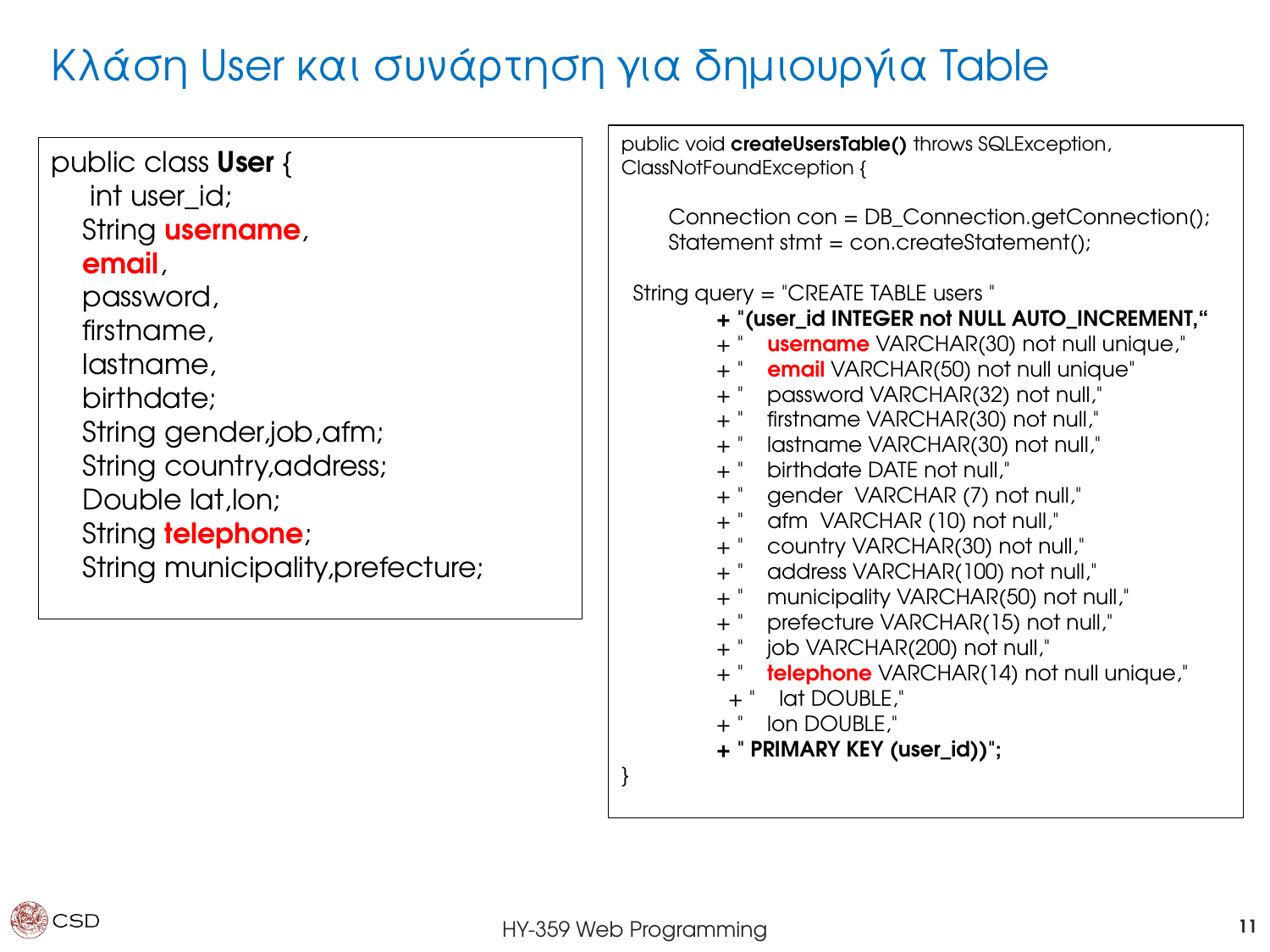

Κλάση User και συνάρτηση για δημιουργία Table
public void createUsersTable() throws SQLException, ClassNotFoundException {

        Connection con = DB_Connection.getConnection();
        Statement stmt = con.createStatement();

  String query = "CREATE TABLE users "
                + "(user_id INTEGER not NULL AUTO_INCREMENT,“
                + "    username VARCHAR(30) not null unique,"
                + "    email VARCHAR(50) not null unique"
                + "    password VARCHAR(32) not null,"
                + "    firstname VARCHAR(30) not null,"
                + "    lastname VARCHAR(30) not null,"
                + "    birthdate DATE not null,"
                + "    gender  VARCHAR (7) not null,"
                + "    afm  VARCHAR (10) not null,"
                + "    country VARCHAR(30) not null,"
                + "    address VARCHAR(100) not null,"
                + "    municipality VARCHAR(50) not null,"
                + "    prefecture VARCHAR(15) not null,"
                + "    job VARCHAR(200) not null,"
                + "    telephone VARCHAR(14) not null unique,"
                  + "    lat DOUBLE,"
                + "    lon DOUBLE,"
                + " PRIMARY KEY (user_id))";
}

public class User {
     int user_id;
    String username,
    email,
    password,
    firstname,
    lastname,
    birthdate;
    String gender,job,afm;
    String country,address;
    Double lat,lon;
    String telephone;
    String municipality,prefecture;

11